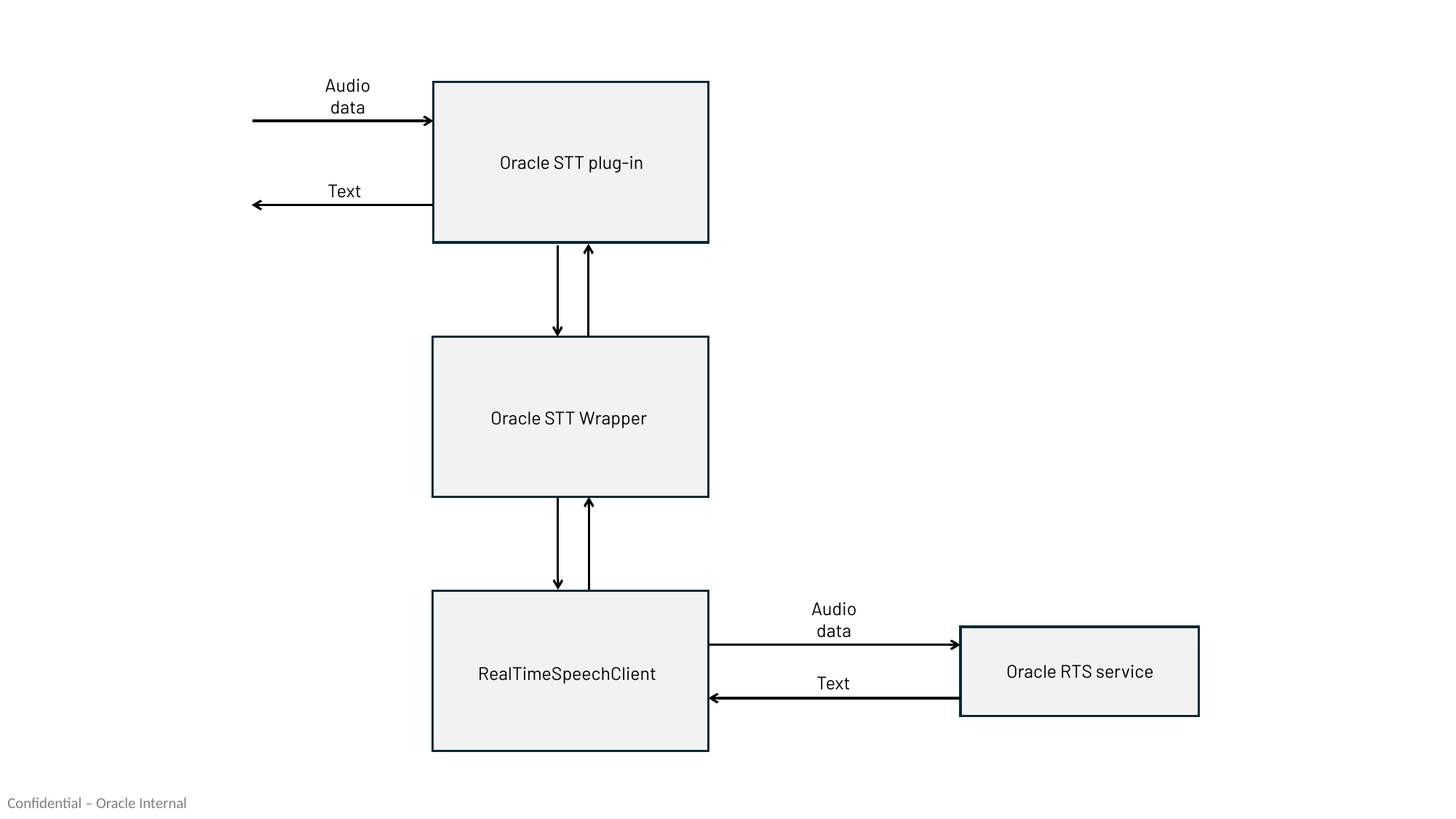

Audio
data

Oracle STT plug-in
Text

Oracle STT Wrapper

Audio
data

Oracle RTS service
RealTimeSpeechClient
Text